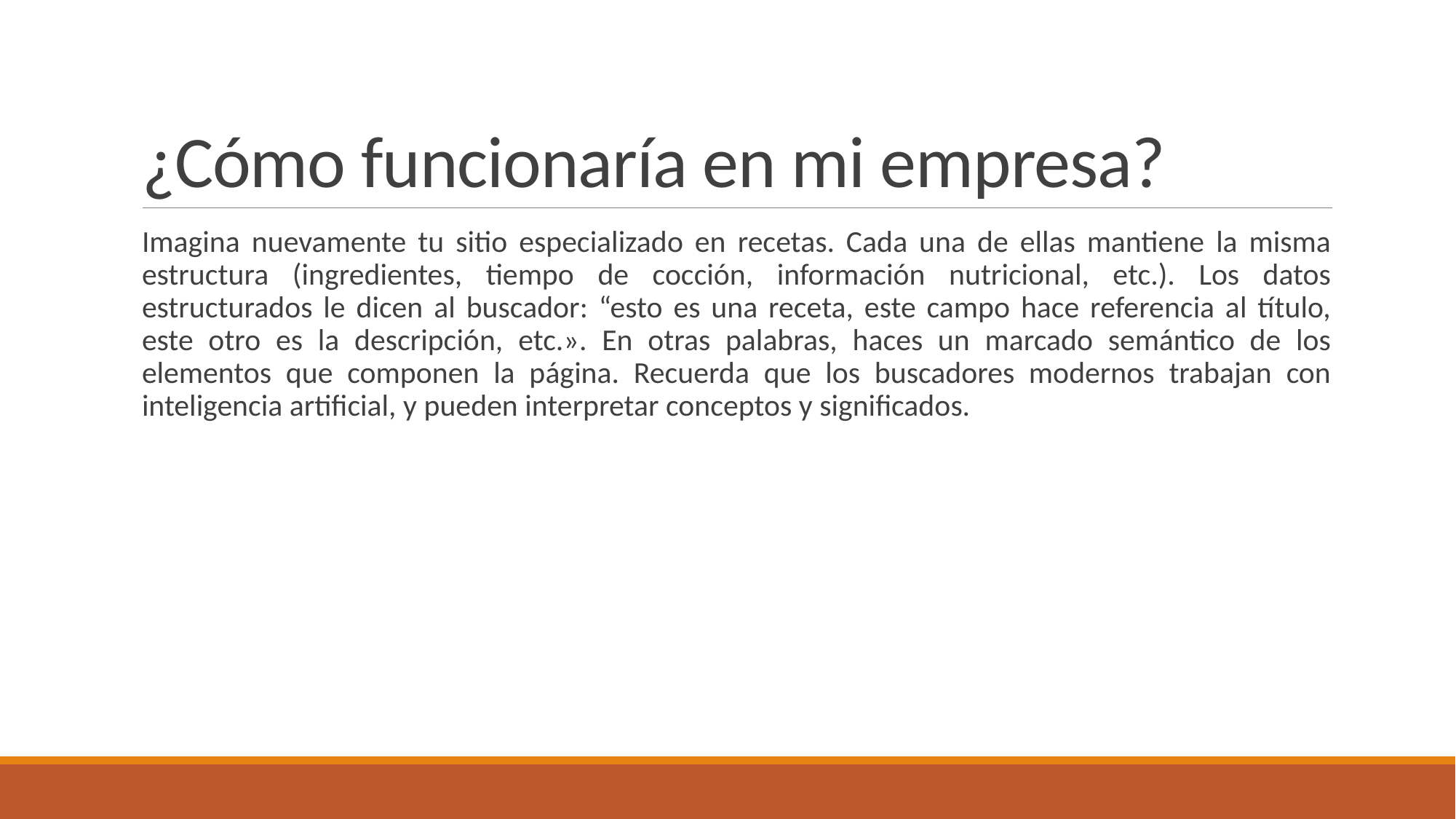

# ¿Cómo funcionaría en mi empresa?
Imagina nuevamente tu sitio especializado en recetas. Cada una de ellas mantiene la misma estructura (ingredientes, tiempo de cocción, información nutricional, etc.). Los datos estructurados le dicen al buscador: “esto es una receta, este campo hace referencia al título, este otro es la descripción, etc.». En otras palabras, haces un marcado semántico de los elementos que componen la página. Recuerda que los buscadores modernos trabajan con inteligencia artificial, y pueden interpretar conceptos y significados.